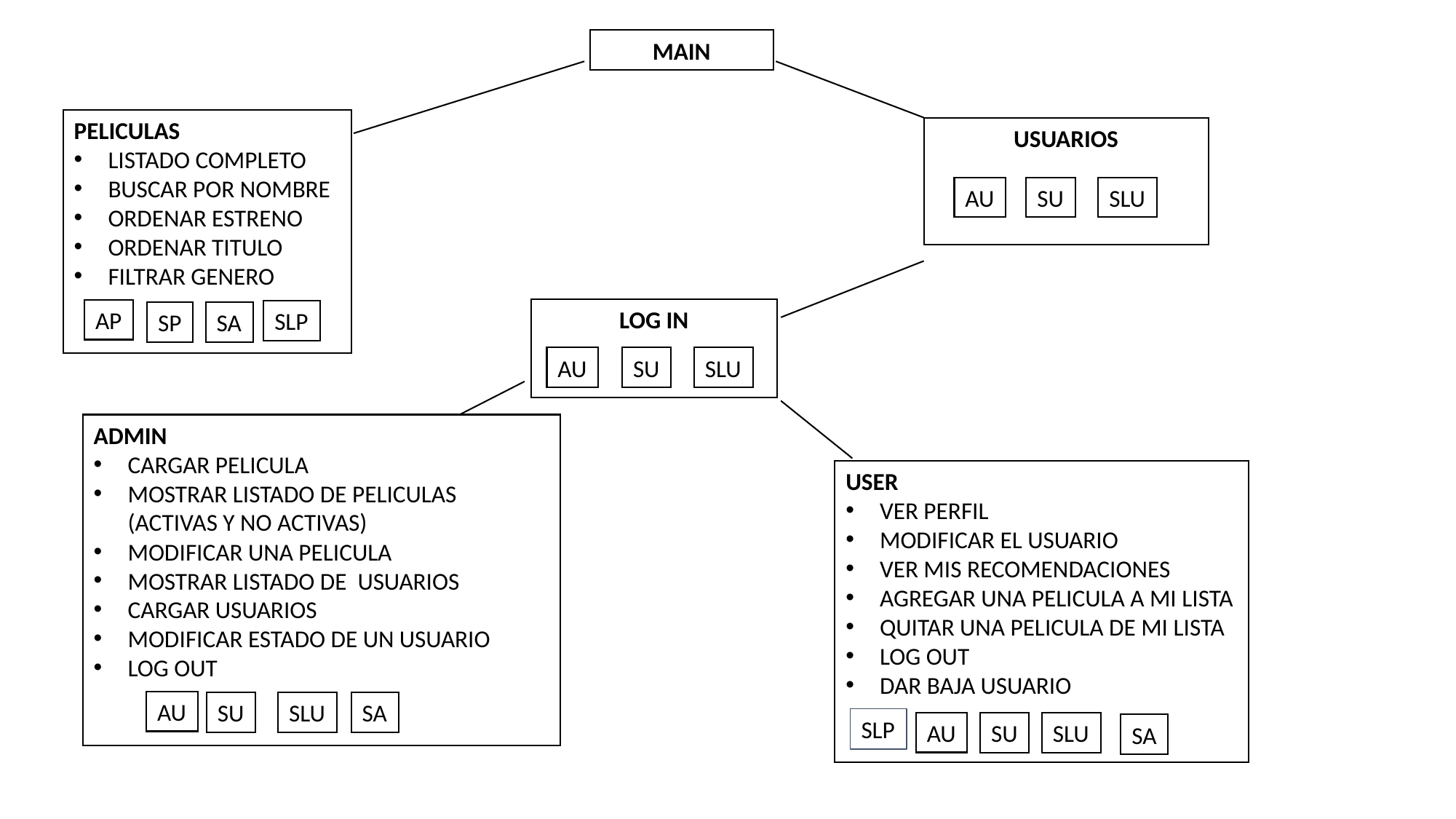

MAIN
PELICULAS
LISTADO COMPLETO
BUSCAR POR NOMBRE
ORDENAR ESTRENO
ORDENAR TITULO
FILTRAR GENERO

USUARIOS

AU
SU
SLU
LOG IN

AU
SU
SLU
AP
SLP
SP
SA
ADMIN
CARGAR PELICULA
MOSTRAR LISTADO DE PELICULAS (ACTIVAS Y NO ACTIVAS)
MODIFICAR UNA PELICULA
MOSTRAR LISTADO DE  USUARIOS
CARGAR USUARIOS
MODIFICAR ESTADO DE UN USUARIO
LOG OUT

AU
SU
SLU
SA
USER
VER PERFIL
MODIFICAR EL USUARIO
VER MIS RECOMENDACIONES
AGREGAR UNA PELICULA A MI LISTA
QUITAR UNA PELICULA DE MI LISTA
LOG OUT
DAR BAJA USUARIO

AU
SU
SLU
SA
SLP